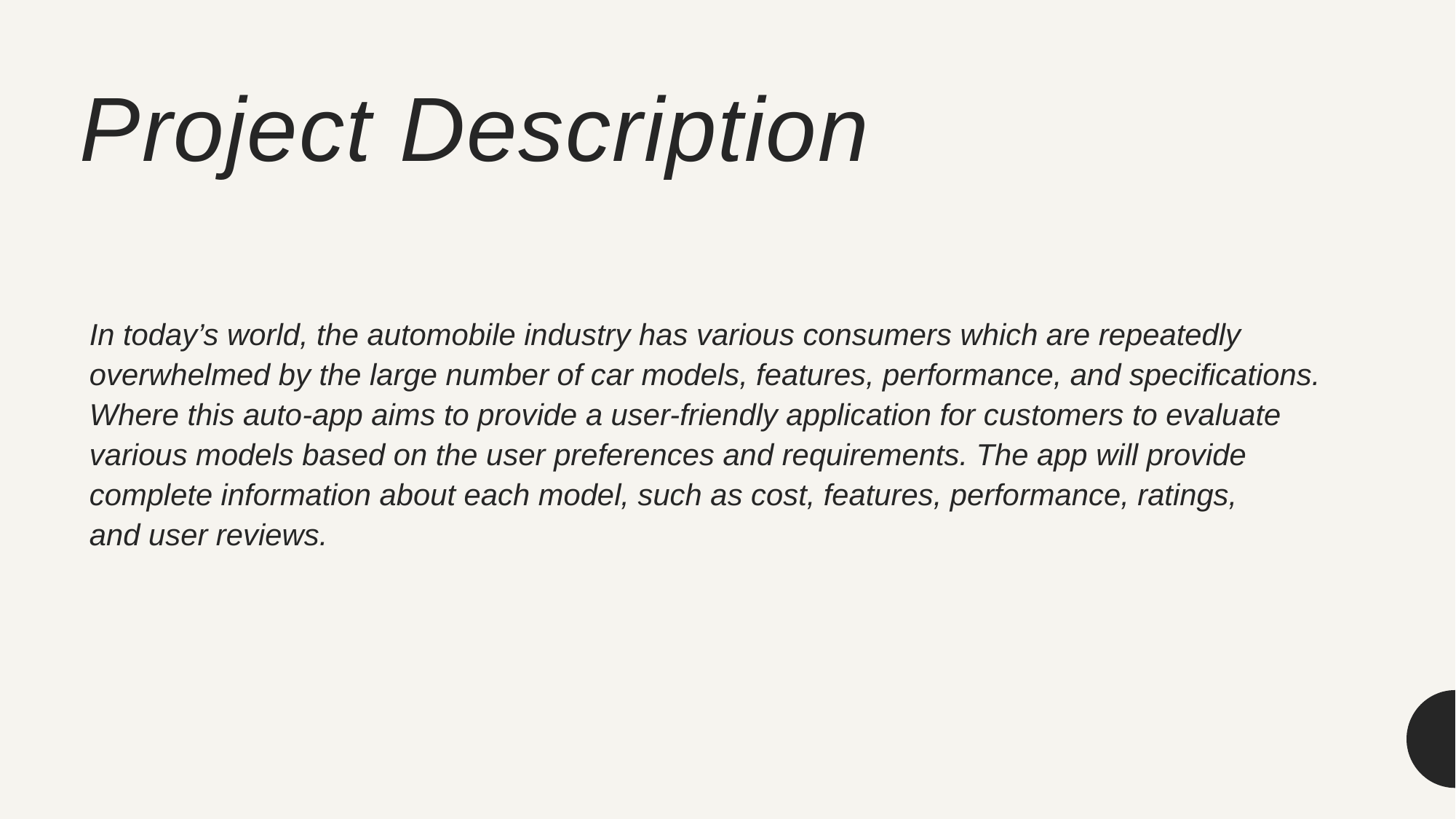

# Project Description
In today’s world, the automobile industry has various consumers which are repeatedly overwhelmed by the large number of car models, features, performance, and specifications. Where this auto-app aims to provide a user-friendly application for customers to evaluate various models based on the user preferences and requirements. The app will provide complete information about each model, such as cost, features, performance, ratings, and user reviews.